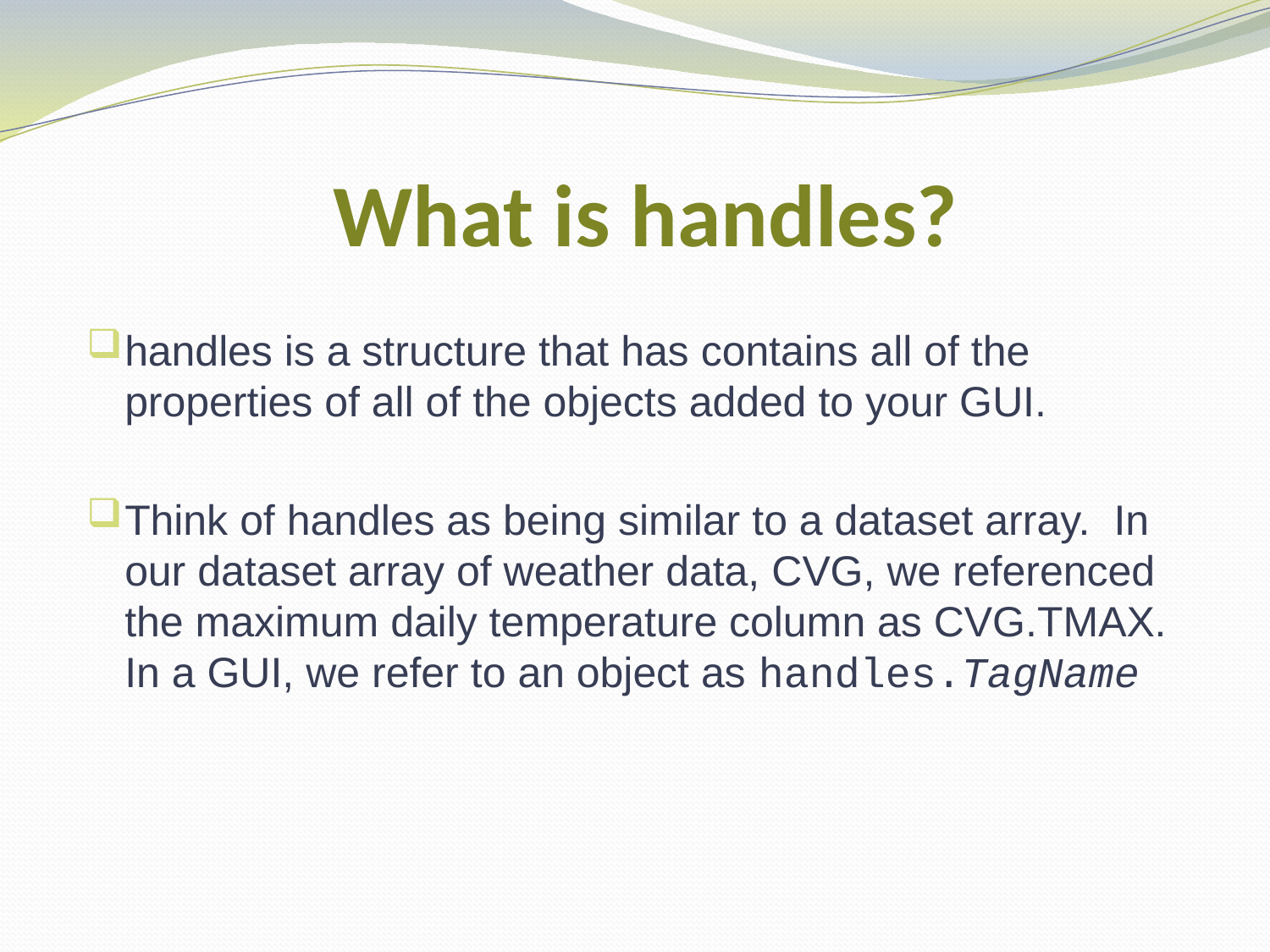

# What is handles?
handles is a structure that has contains all of the properties of all of the objects added to your GUI.

Think of handles as being similar to a dataset array.  In our dataset array of weather data, CVG, we referenced the maximum daily temperature column as CVG.TMAX.  In a GUI, we refer to an object as handles.TagName